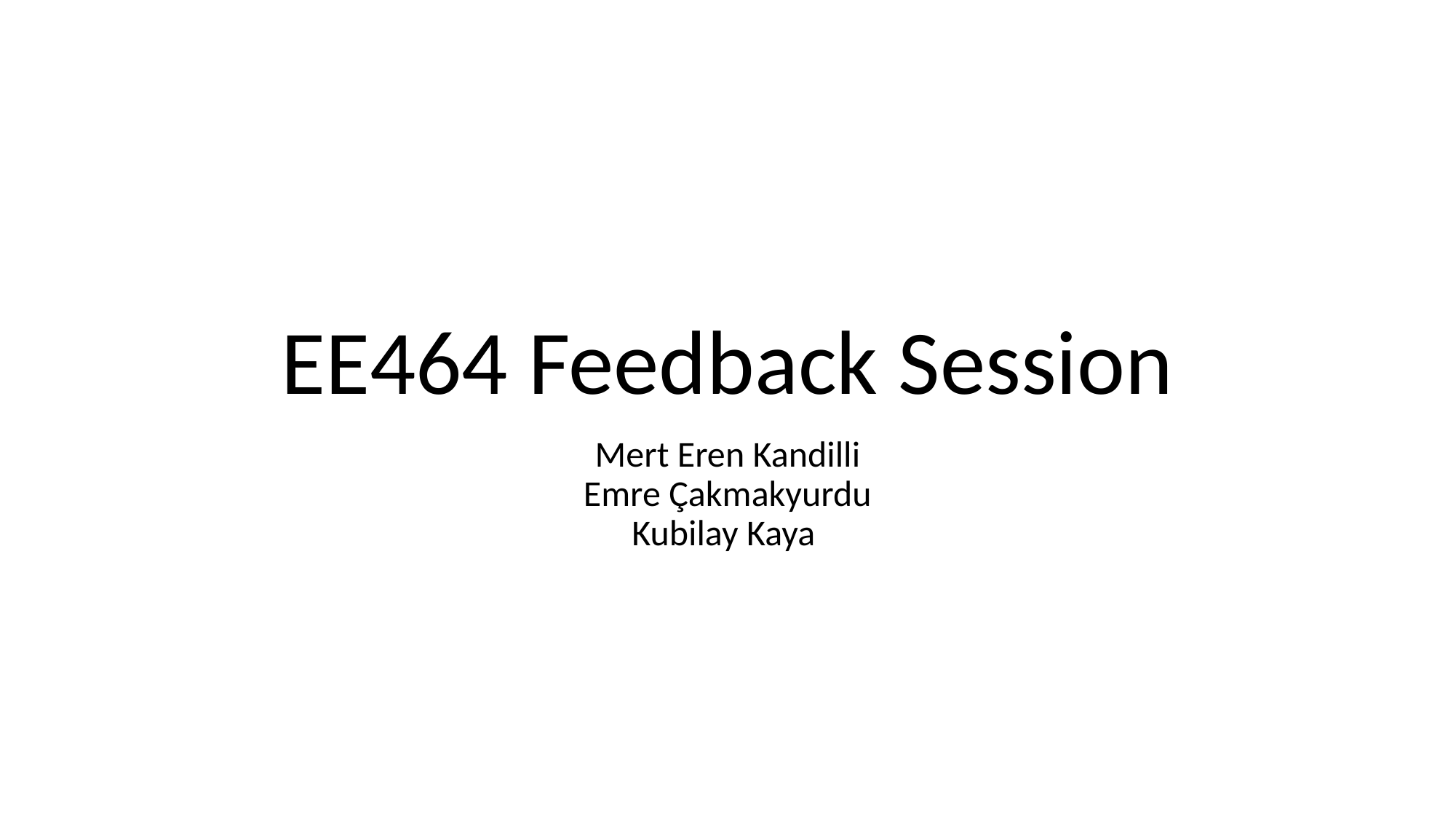

# EE464 Feedback Session
Mert Eren Kandilli
Emre Çakmakyurdu
Kubilay Kaya